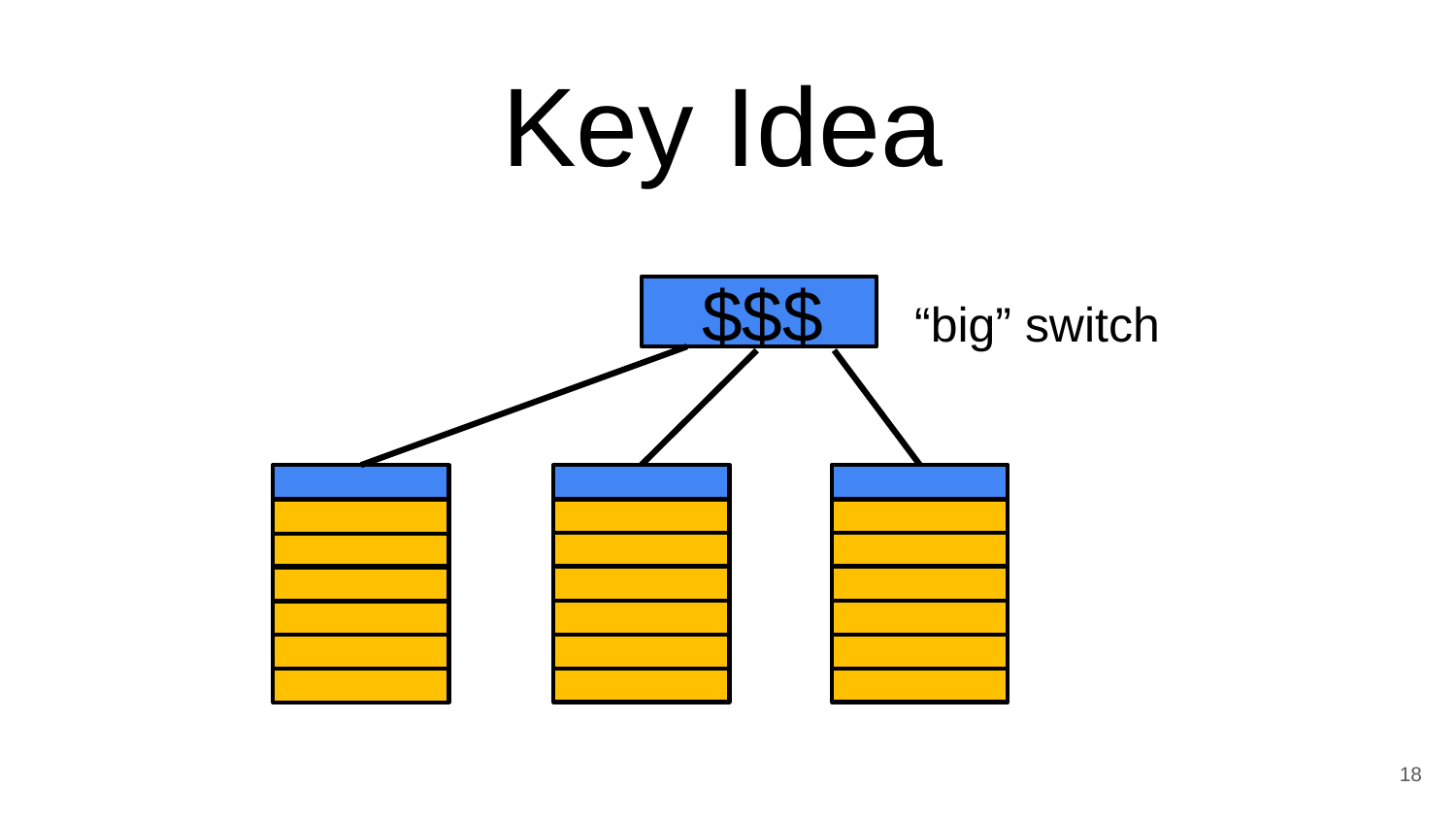

# Key Idea
$$$

“big” switch

18